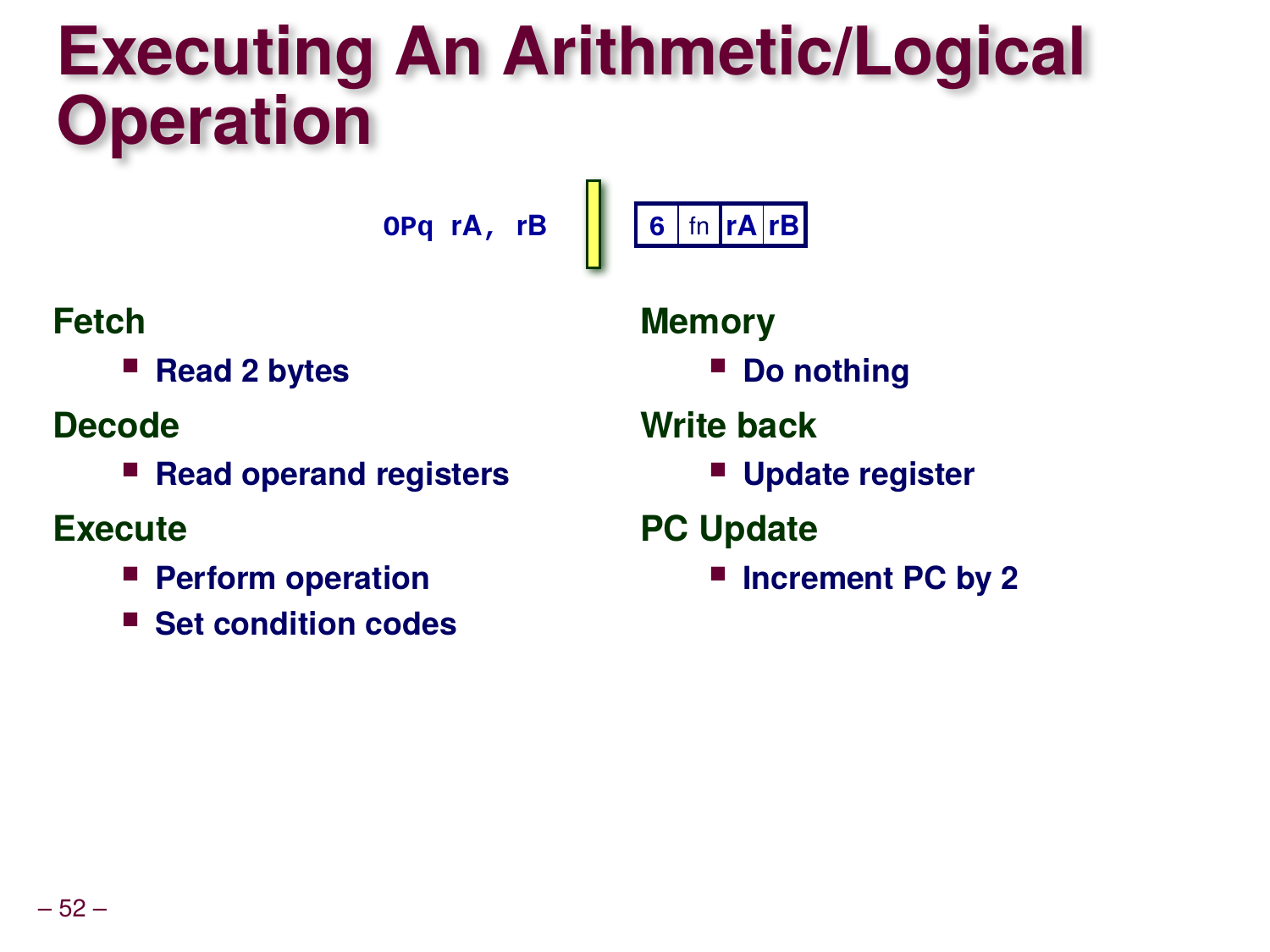

# Executing An Arithmetic/Logical Operation

OPq rA, rB
6

fn
rA

rB
Fetch
Read 2 bytes
Decode
Read operand registers
Execute
Perform operation
Set condition codes
Memory
Do nothing
Write back
Update register
PC Update
Increment PC by 2